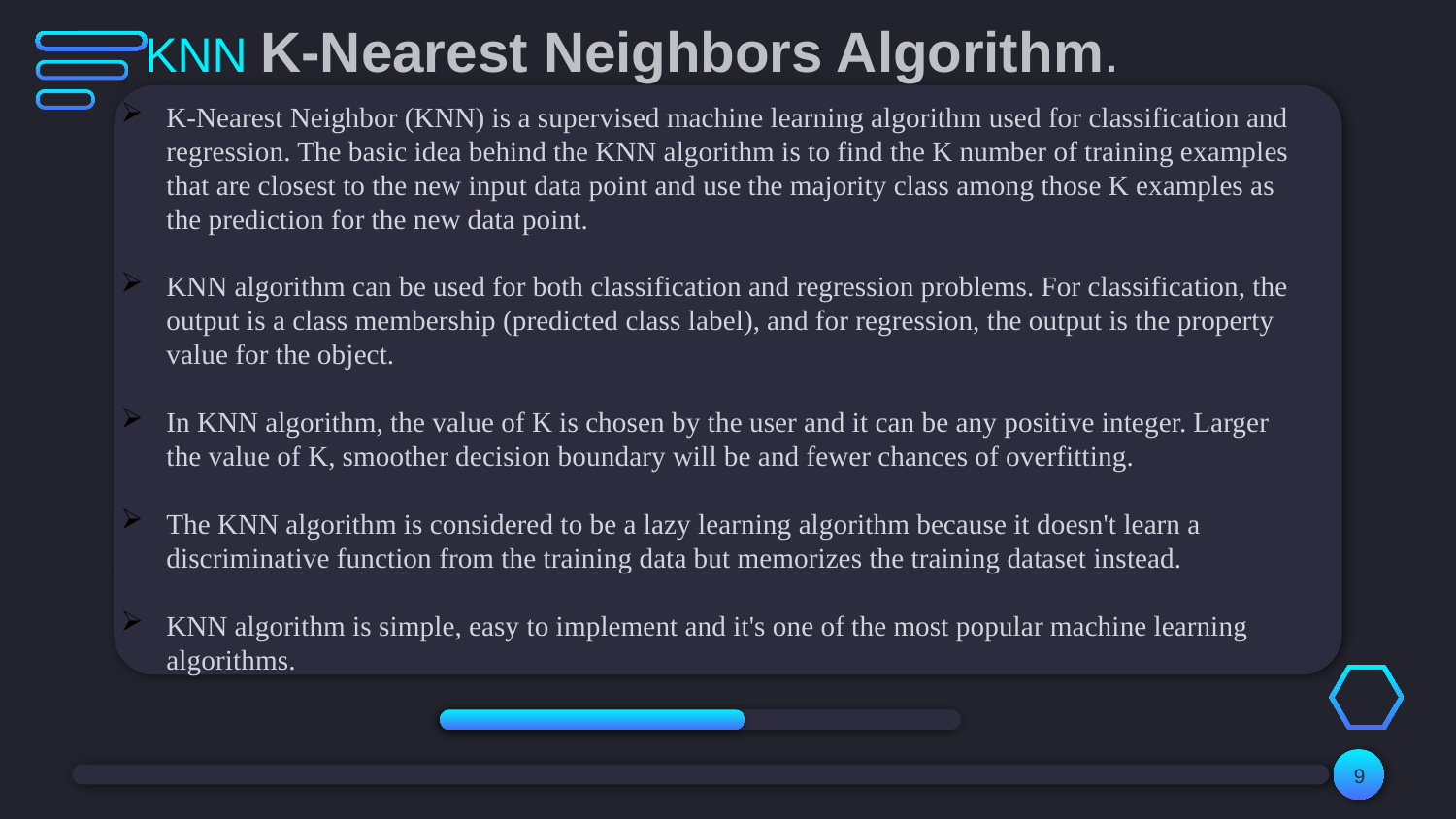

KNN K-Nearest Neighbors Algorithm.
K-Nearest Neighbor (KNN) is a supervised machine learning algorithm used for classification and regression. The basic idea behind the KNN algorithm is to find the K number of training examples that are closest to the new input data point and use the majority class among those K examples as the prediction for the new data point.

KNN algorithm can be used for both classification and regression problems. For classification, the output is a class membership (predicted class label), and for regression, the output is the property value for the object.

In KNN algorithm, the value of K is chosen by the user and it can be any positive integer. Larger the value of K, smoother decision boundary will be and fewer chances of overfitting.

The KNN algorithm is considered to be a lazy learning algorithm because it doesn't learn a discriminative function from the training data but memorizes the training dataset instead.

KNN algorithm is simple, easy to implement and it's one of the most popular machine learning algorithms.